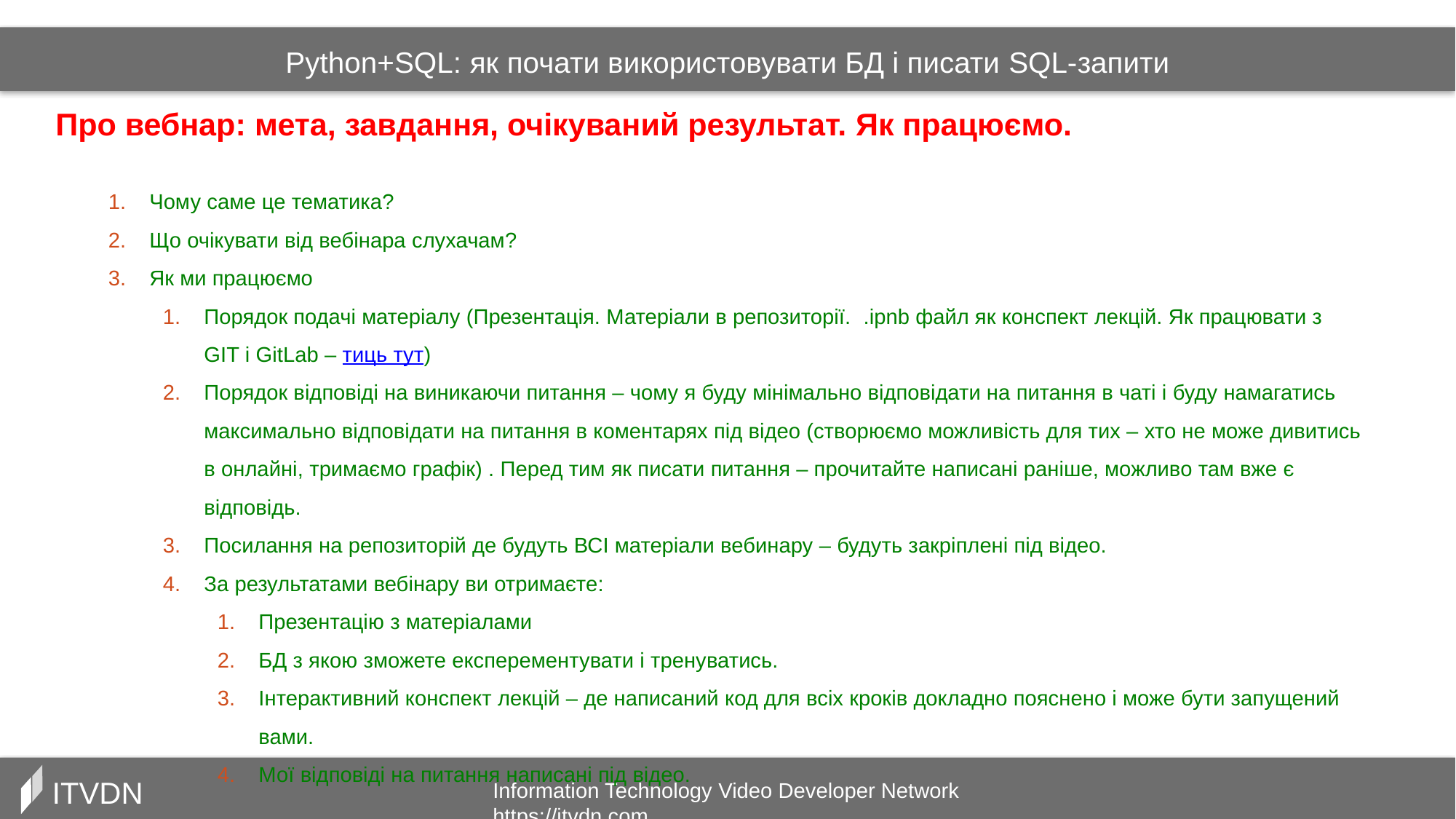

Python+SQL: як почати використовувати БД і писати SQL-запити
Про вебнар: мета, завдання, очікуваний результат. Як працюємо.
Чому саме це тематика?
Що очікувати від вебінара слухачам?
Як ми працюємо
Порядок подачі матеріалу (Презентація. Матеріали в репозиторії.  .ipnb файл як конспект лекцій. Як працювати з GIT і GitLab – тиць тут)
Порядок відповіді на виникаючи питання – чому я буду мінімально відповідати на питання в чаті і буду намагатись максимально відповідати на питання в коментарях під відео (створюємо можливість для тих – хто не може дивитись в онлайні, тримаємо графік) . Перед тим як писати питання – прочитайте написані раніше, можливо там вже є відповідь.
Посилання на репозиторій де будуть ВСІ матеріали вебинару – будуть закріплені під відео.
За результатами вебінару ви отримаєте:
Презентацію з матеріалами
БД з якою зможете експерементувати і тренуватись.
Інтерактивний конспект лекцій – де написаний код для всіх кроків докладно пояснено і може бути запущений вами.
Мої відповіді на питання написані під відео.

ITVDN
Information Technology Video Developer Network                                                       https://itvdn.com